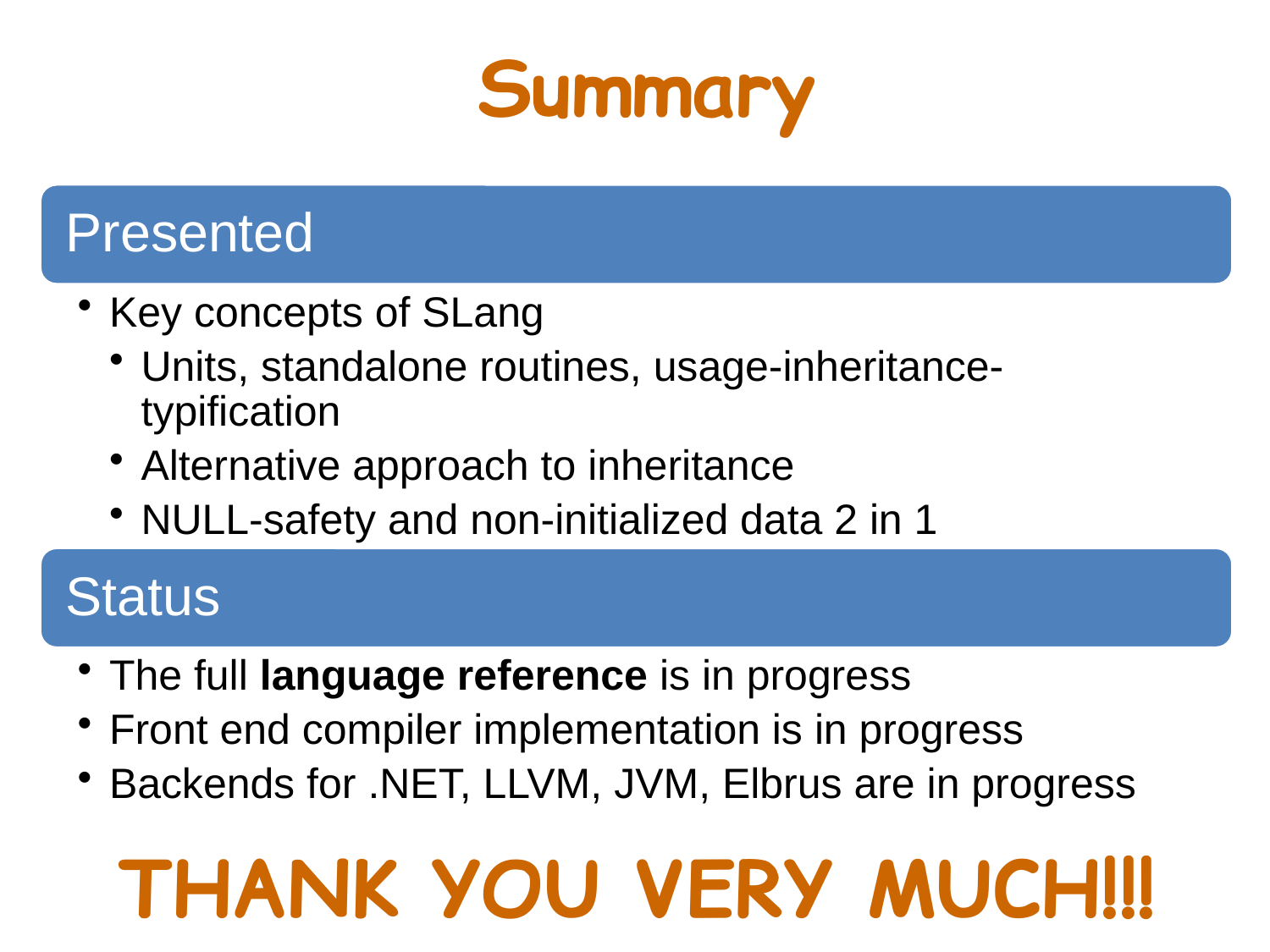

# Summary
Presented
Key concepts of SLang
Units, standalone routines, usage-inheritance-typification
Alternative approach to inheritance
NULL-safety and non-initialized data 2 in 1
Status
The full language reference is in progress
Front end compiler implementation is in progress
Backends for .NET, LLVM, JVM, Elbrus are in progress
THANK YOU VERY MUCH!!!